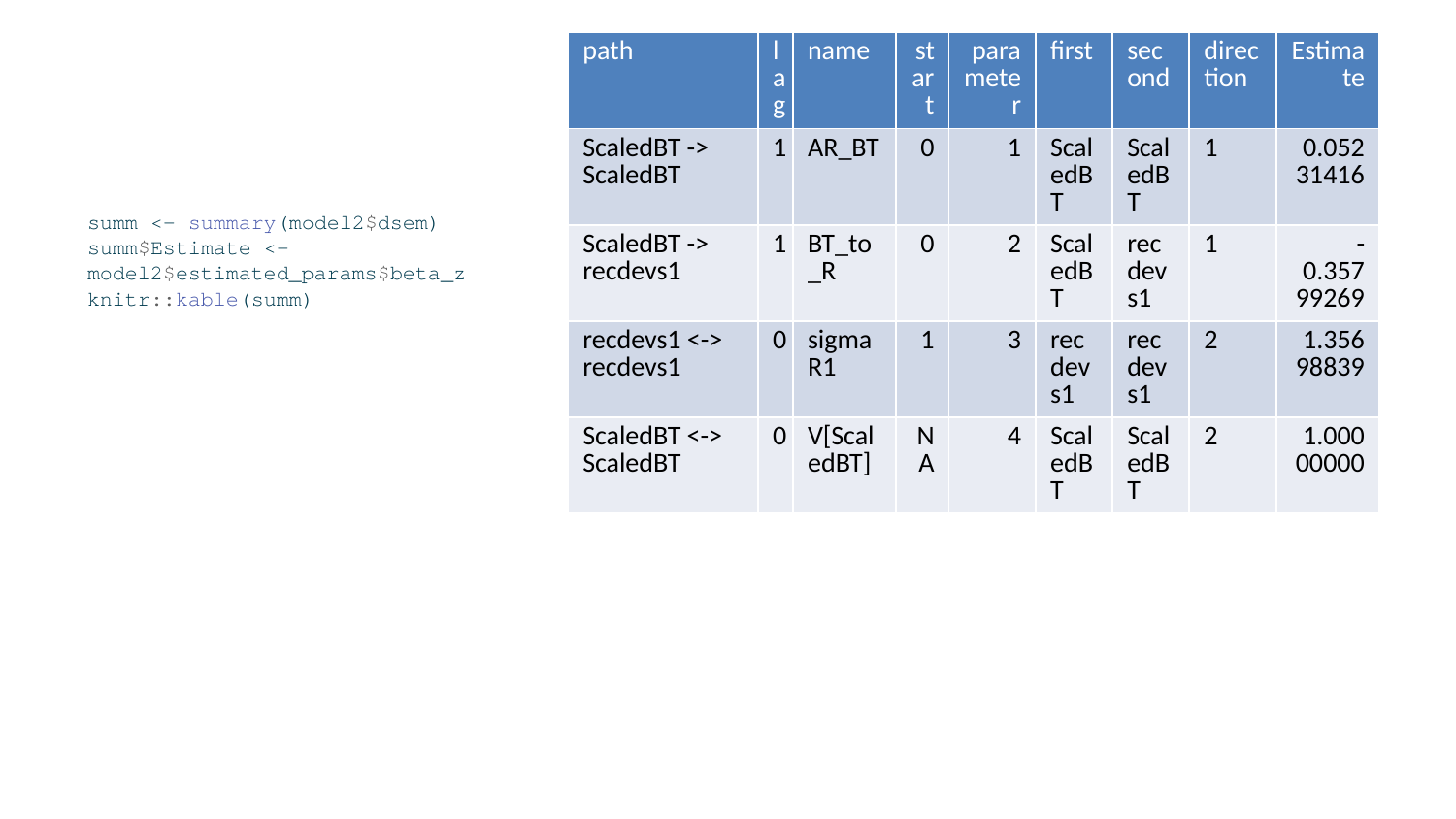

| path | lag | name | start | parameter | first | second | direction | Estimate |
| --- | --- | --- | --- | --- | --- | --- | --- | --- |
| ScaledBT -> ScaledBT | 1 | AR\_BT | 0 | 1 | ScaledBT | ScaledBT | 1 | 0.05231416 |
| ScaledBT -> recdevs1 | 1 | BT\_to\_R | 0 | 2 | ScaledBT | recdevs1 | 1 | -0.35799269 |
| recdevs1 <-> recdevs1 | 0 | sigmaR1 | 1 | 3 | recdevs1 | recdevs1 | 2 | 1.35698839 |
| ScaledBT <-> ScaledBT | 0 | V[ScaledBT] | NA | 4 | ScaledBT | ScaledBT | 2 | 1.00000000 |

summ <- summary(model2$dsem)
summ$Estimate <- model2$estimated_params$beta_z
knitr::kable(summ)